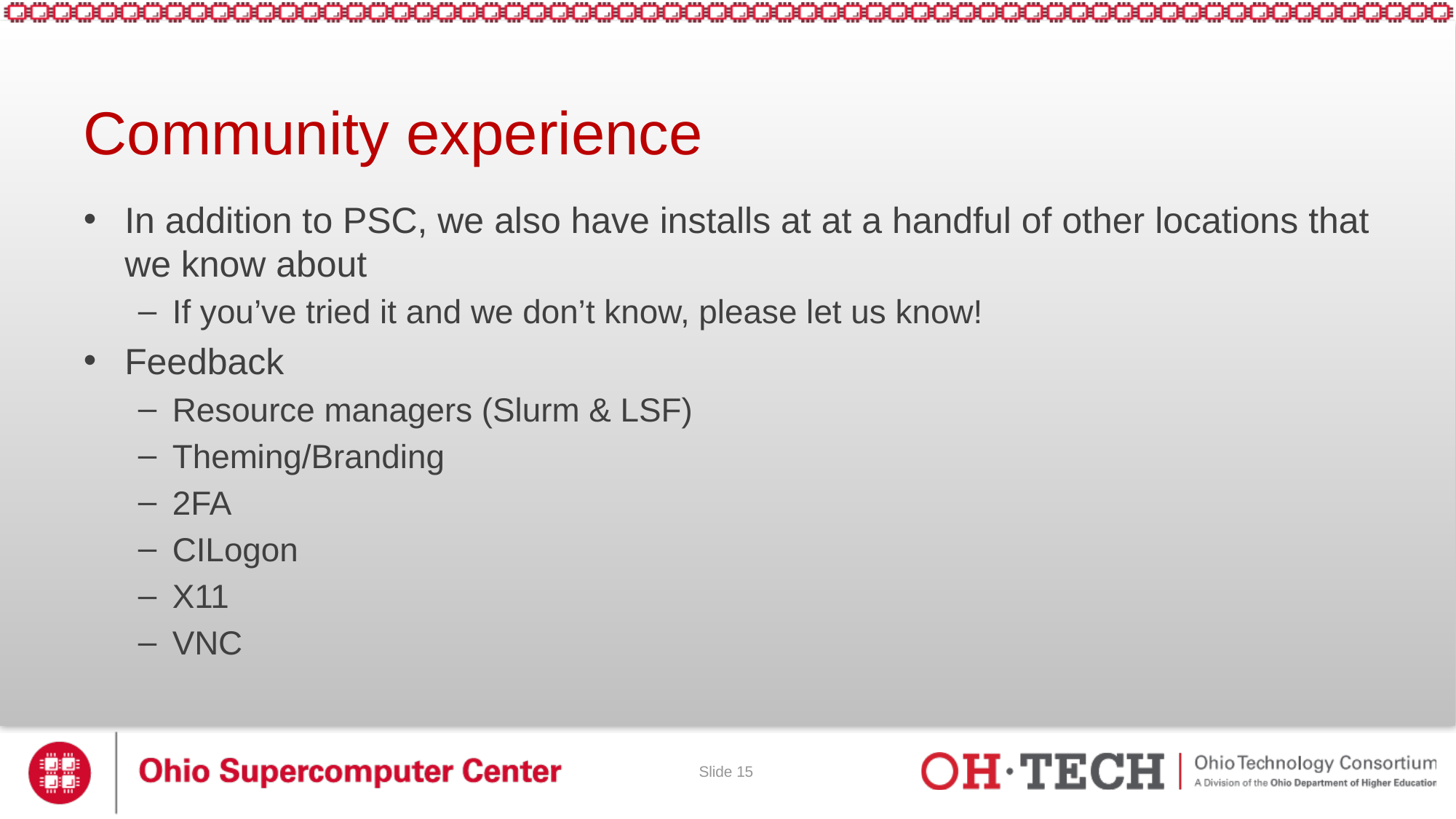

# Community experience
In addition to PSC, we also have installs at at a handful of other locations that we know about
If you’ve tried it and we don’t know, please let us know!
Feedback
Resource managers (Slurm & LSF)
Theming/Branding
2FA
CILogon
X11
VNC